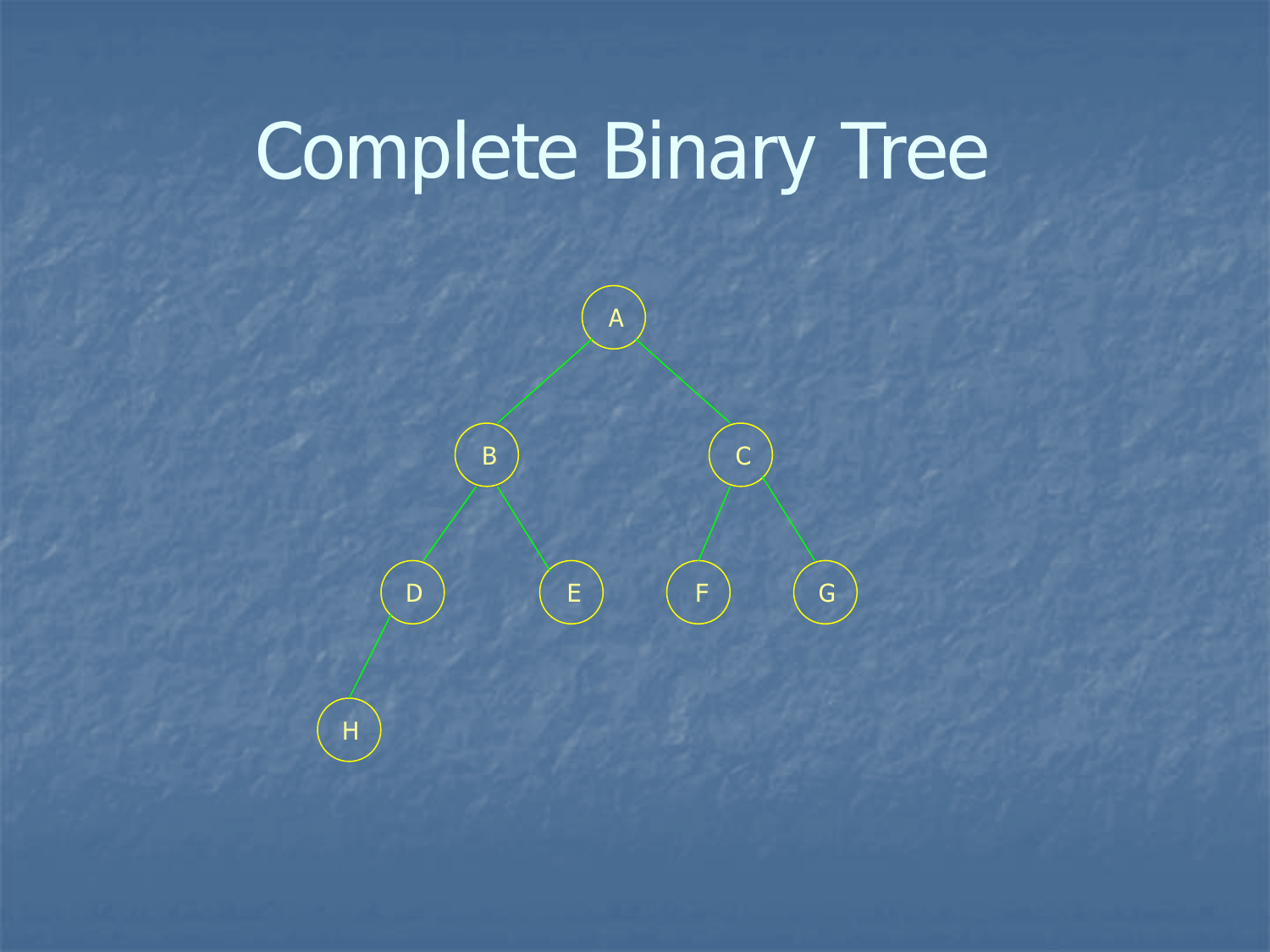

# Complete Binary Tree
A

B
C

D
E
F
G

H